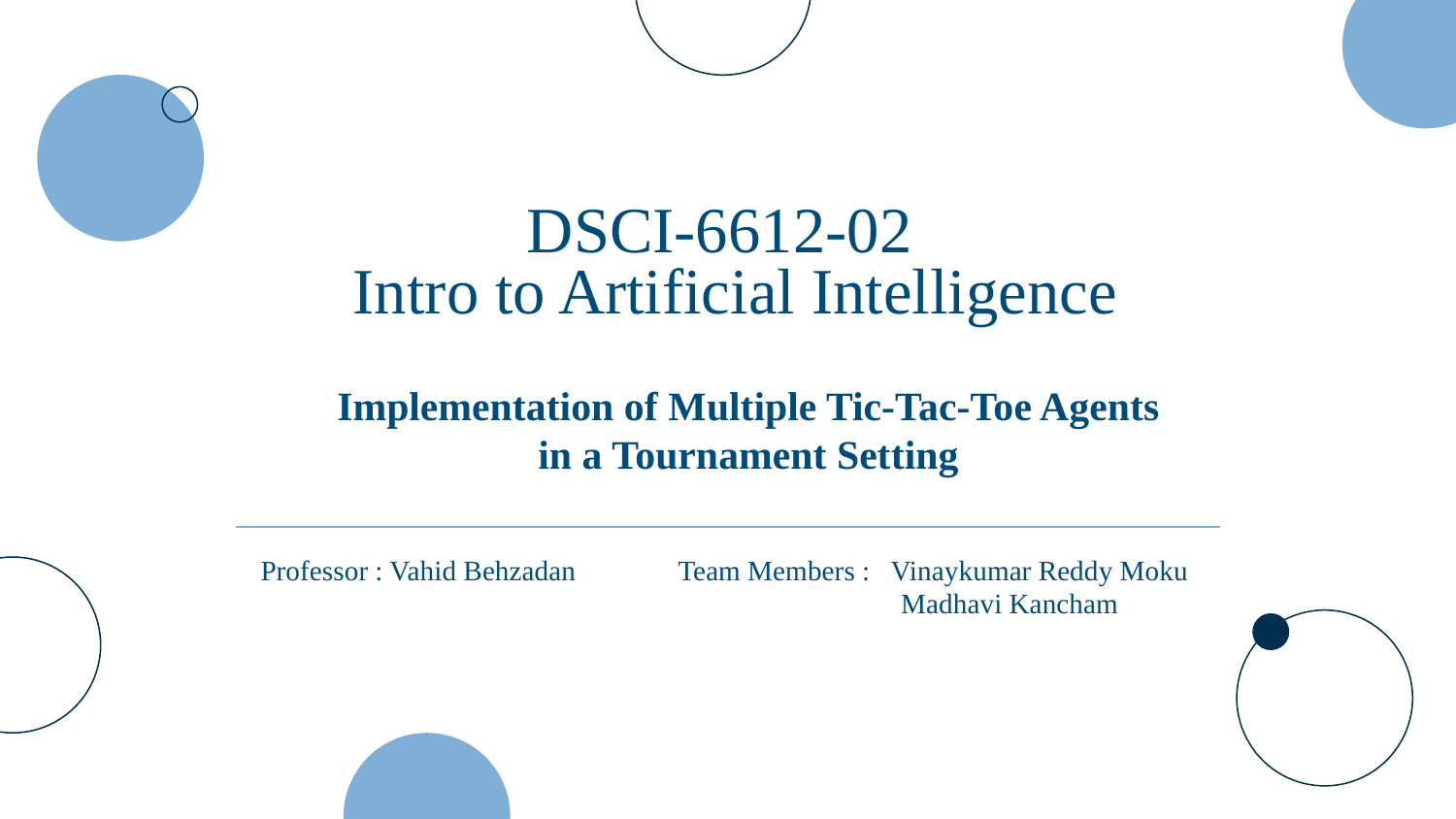

# DSCI-6612-02 Intro to Artificial Intelligence
Implementation of Multiple Tic-Tac-Toe Agents in a Tournament Setting
Professor : Vahid Behzadan
Team Members :   Vinaykumar Reddy Moku
	           Madhavi Kancham